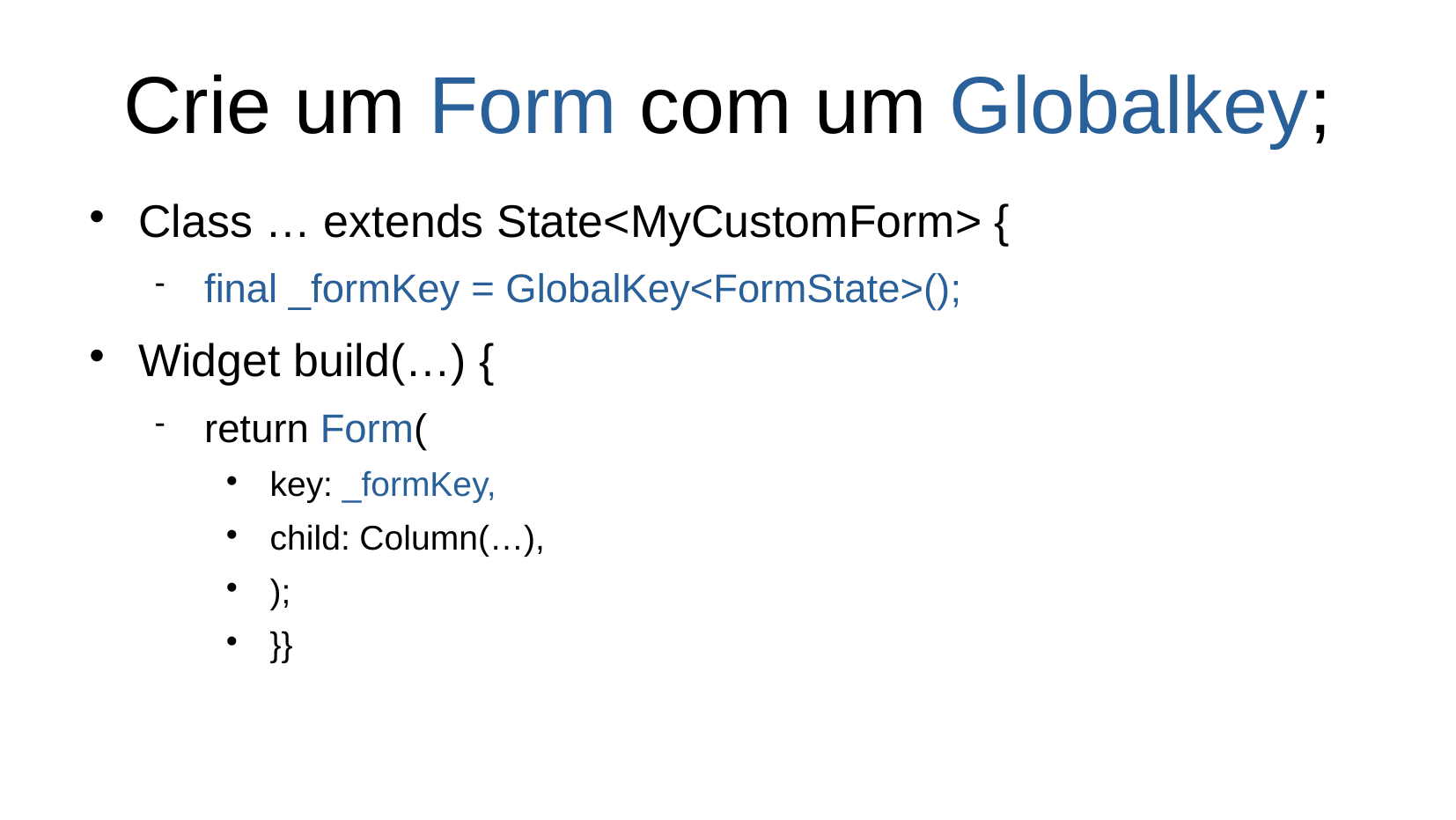

Crie um Form com um Globalkey;
Class … extends State<MyCustomForm> {
final _formKey = GlobalKey<FormState>();
Widget build(…) {
return Form(
key: _formKey,
child: Column(…),
);
}}